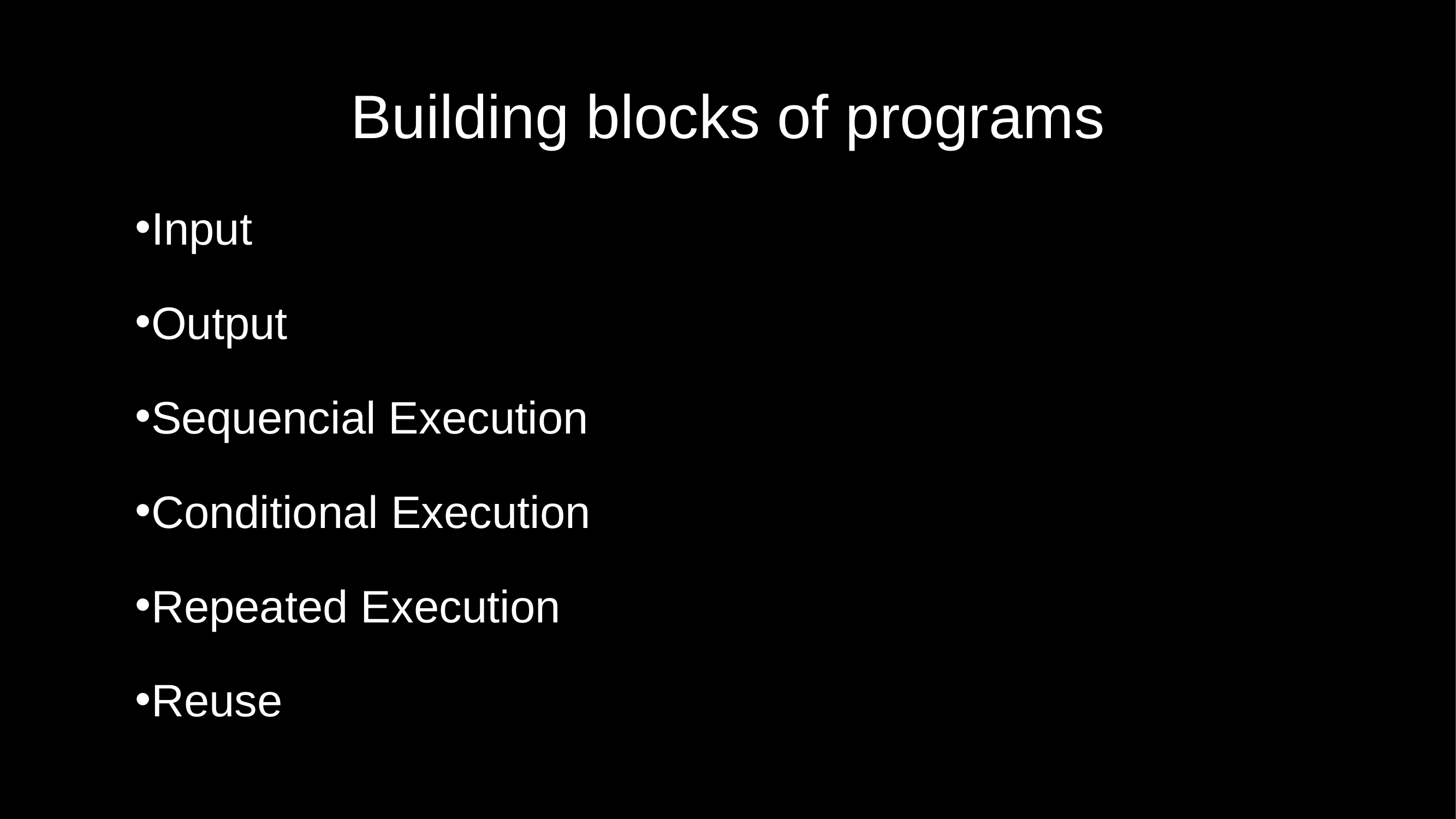

# Building blocks of programs
Input
Output
Sequencial Execution
Conditional Execution
Repeated Execution
Reuse